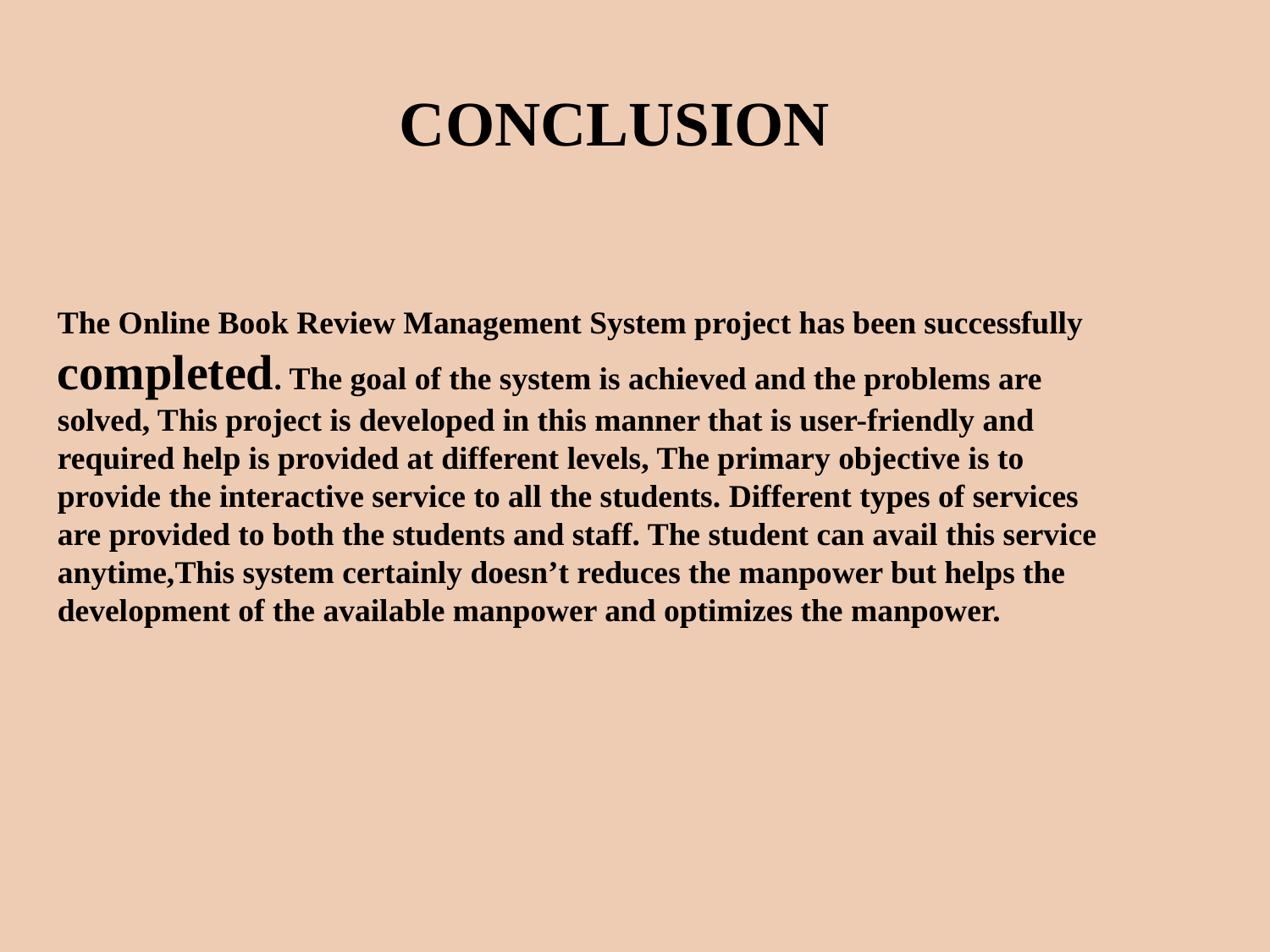

CONCLUSION
The Online Book Review Management System project has been successfully completed. The goal of the system is achieved and the problems are solved, This project is developed in this manner that is user-friendly and required help is provided at different levels, The primary objective is to provide the interactive service to all the students. Different types of services are provided to both the students and staff. The student can avail this service anytime,This system certainly doesn’t reduces the manpower but helps the development of the available manpower and optimizes the manpower.